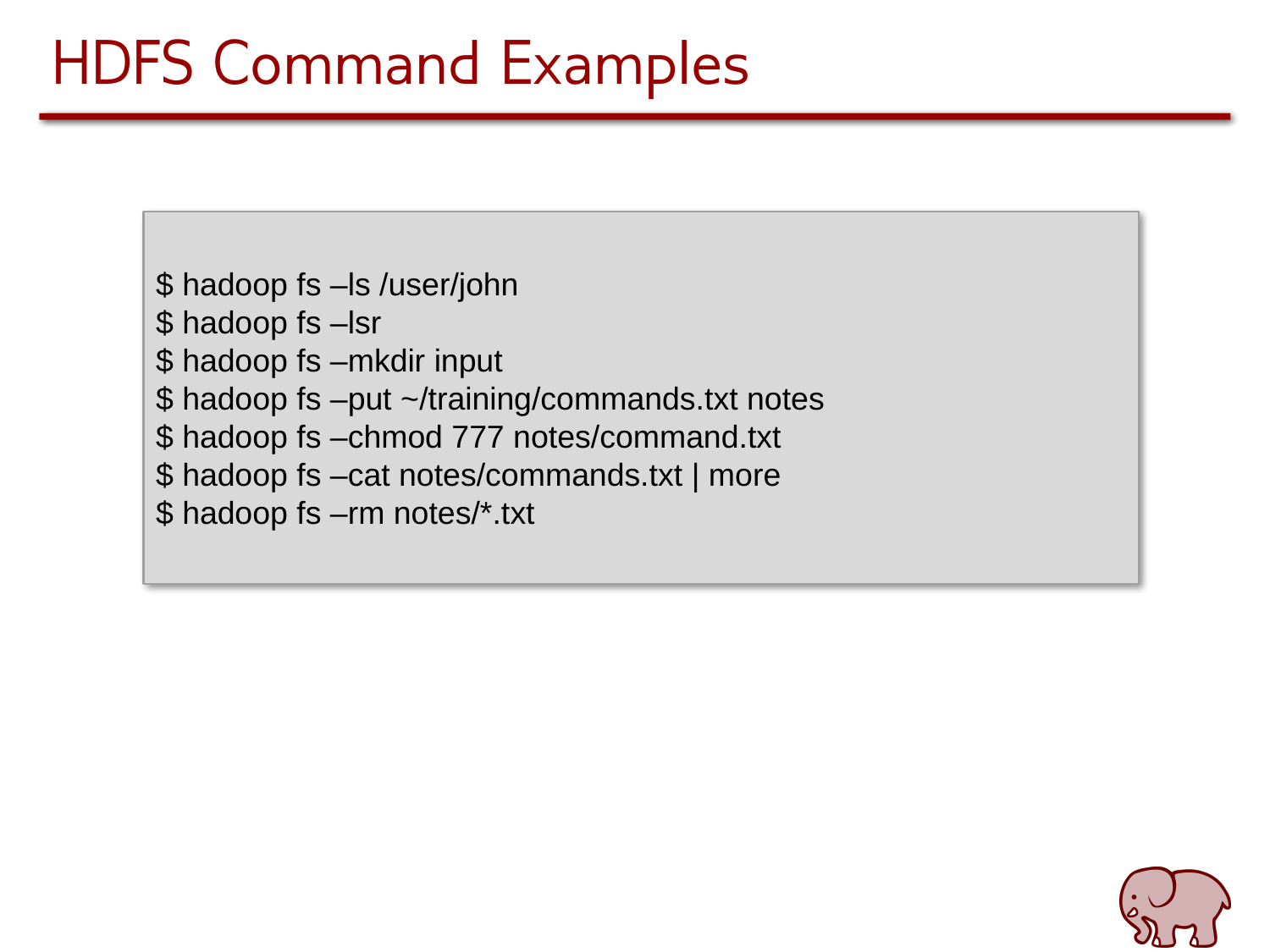

# HDFS Command Examples
$ hadoop fs –ls /user/john
$ hadoop fs –lsr
$ hadoop fs –mkdir input
$ hadoop fs –put ~/training/commands.txt notes
$ hadoop fs –chmod 777 notes/command.txt
$ hadoop fs –cat notes/commands.txt | more
$ hadoop fs –rm notes/*.txt